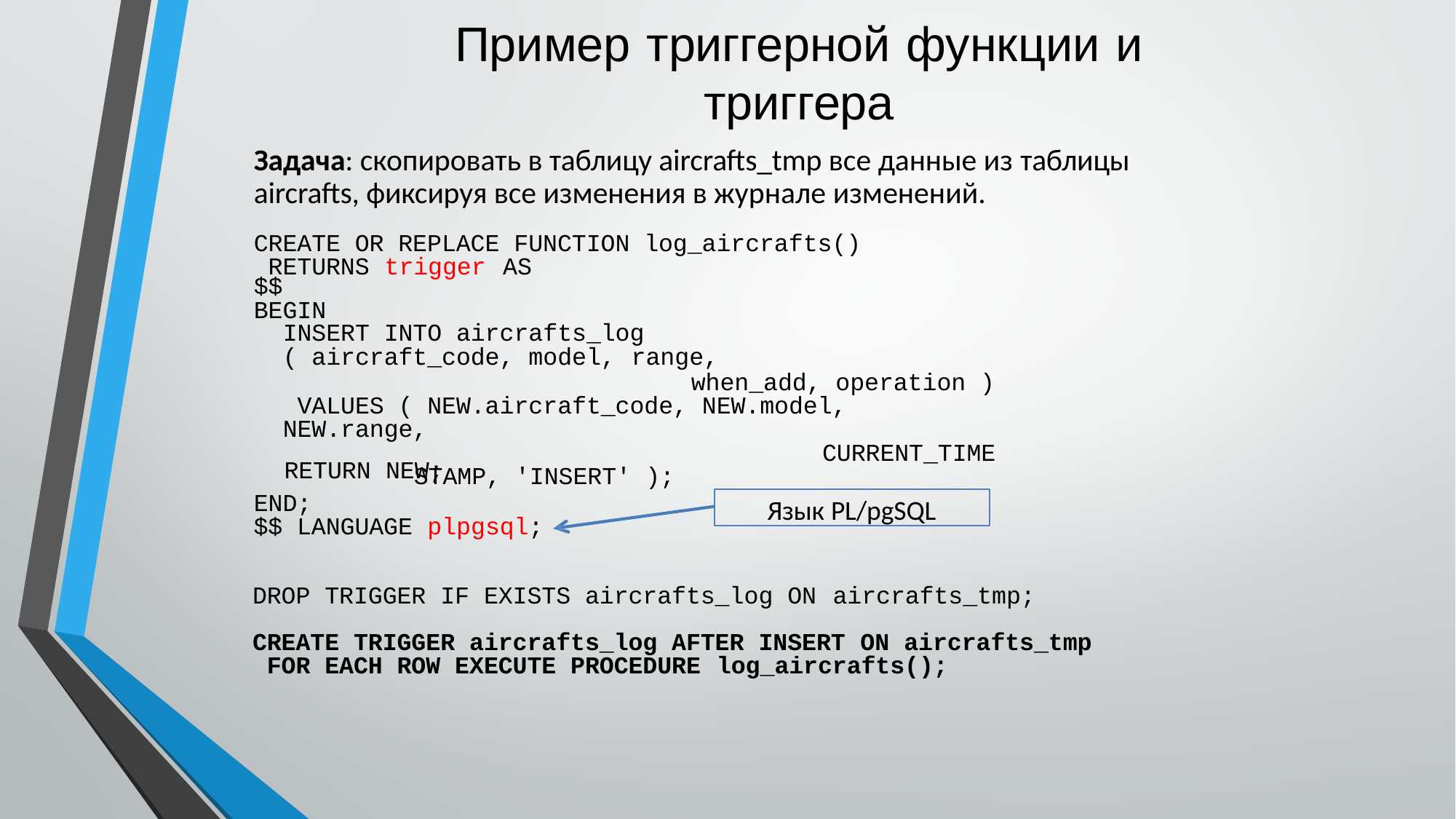

# Пример триггерной функции и триггера
Задача: скопировать в таблицу aircrafts_tmp все данные из таблицы aircrafts, фиксируя все изменения в журнале изменений.
CREATE OR REPLACE FUNCTION log_aircrafts()  RETURNS trigger	AS
$$
BEGIN
INSERT INTO aircrafts_log ( aircraft_code, model, range,
when_add, operation )  VALUES ( NEW.aircraft_code, NEW.model, NEW.range,
CURRENT_TIMESTAMP, 'INSERT' );
RETURN NEW;
END;
Язык PL/pgSQL

$$ LANGUAGE plpgsql;
DROP TRIGGER IF EXISTS aircrafts_log ON aircrafts_tmp;
CREATE TRIGGER aircrafts_log AFTER INSERT ON aircrafts_tmp  FOR EACH ROW EXECUTE PROCEDURE log_aircrafts();